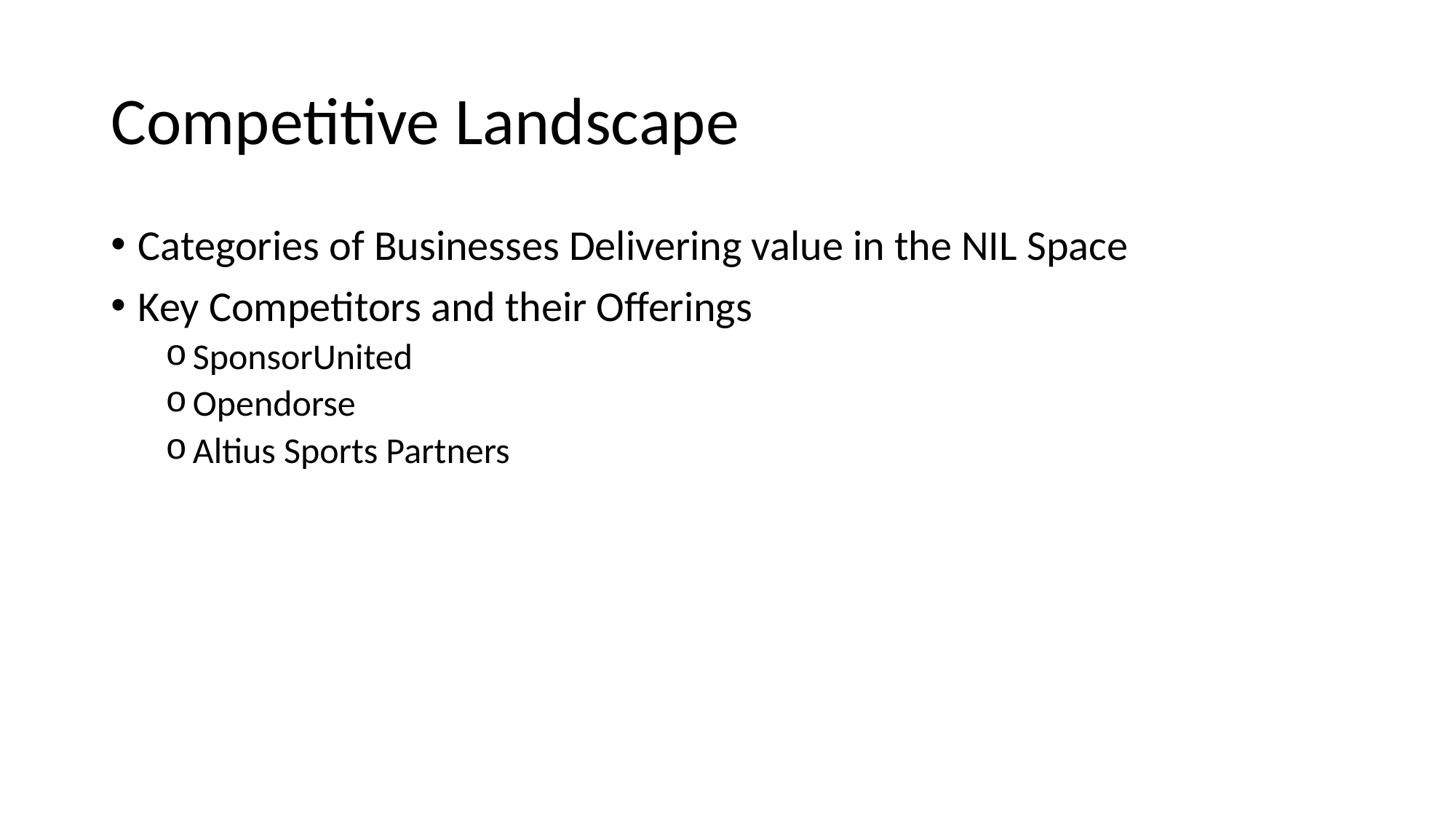

# Competitive Landscape
Categories of Businesses Delivering value in the NIL Space
Key Competitors and their Offerings
SponsorUnited
Opendorse
Altius Sports Partners